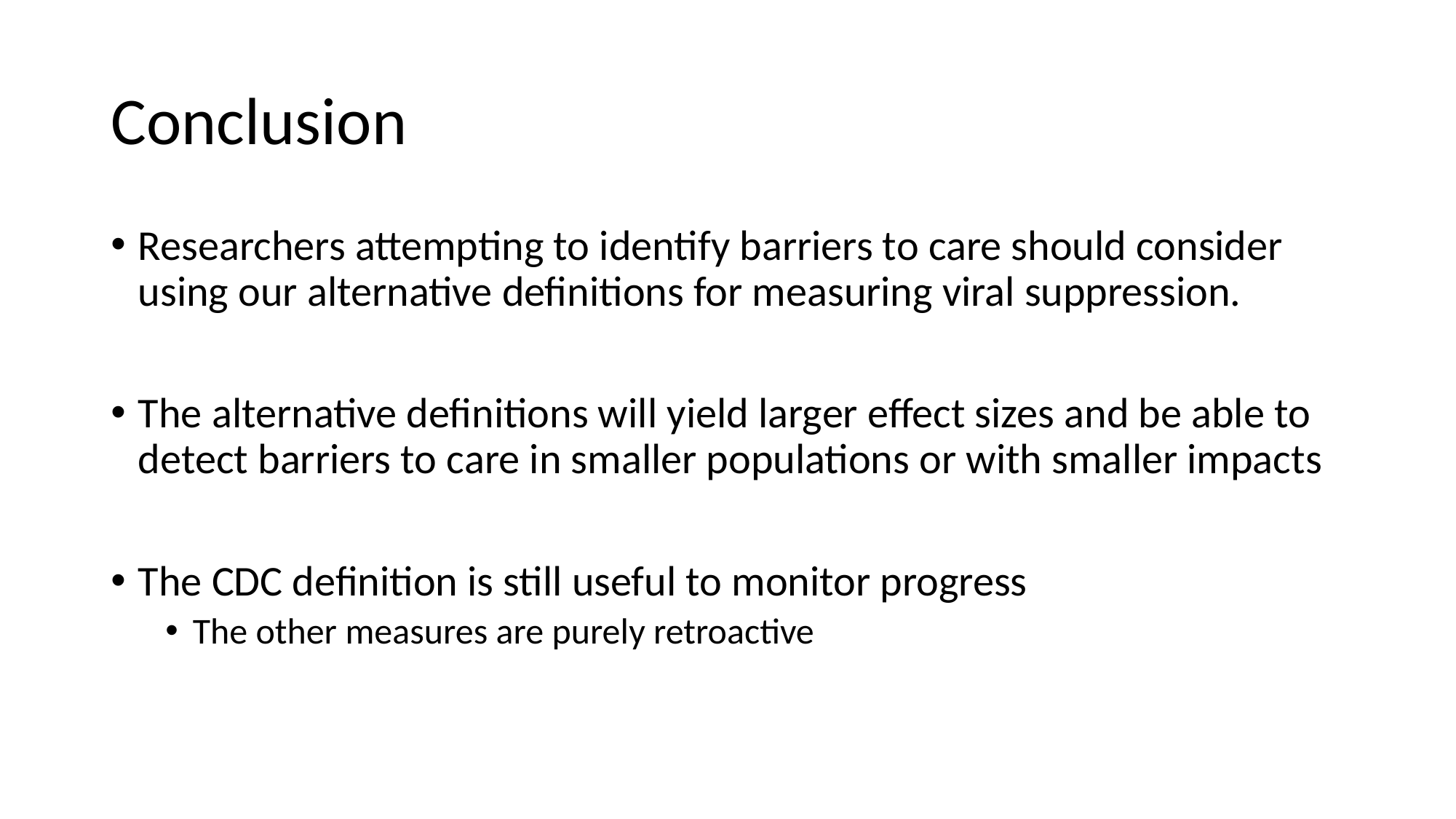

# Conclusion
Researchers attempting to identify barriers to care should consider using our alternative definitions for measuring viral suppression.

The alternative definitions will yield larger effect sizes and be able to detect barriers to care in smaller populations or with smaller impacts

The CDC definition is still useful to monitor progress
The other measures are purely retroactive